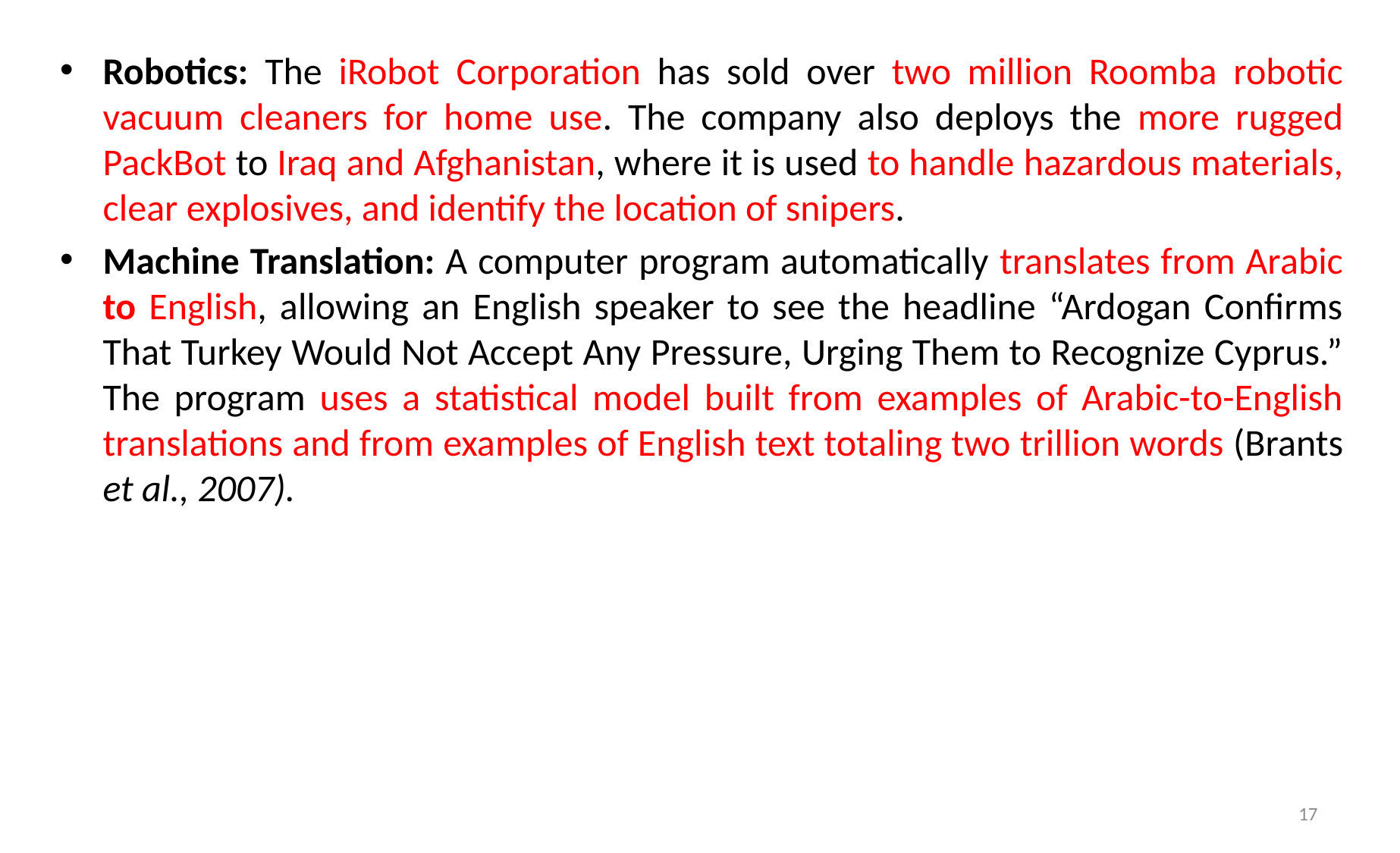

Robotics: The iRobot Corporation has sold over two million Roomba robotic vacuum cleaners for home use. The company also deploys the more rugged PackBot to Iraq and Afghanistan, where it is used to handle hazardous materials, clear explosives, and identify the location of snipers.
Machine Translation: A computer program automatically translates from Arabic to English, allowing an English speaker to see the headline “Ardogan Confirms That Turkey Would Not Accept Any Pressure, Urging Them to Recognize Cyprus.” The program uses a statistical model built from examples of Arabic-to-English translations and from examples of English text totaling two trillion words (Brants et al., 2007).
17